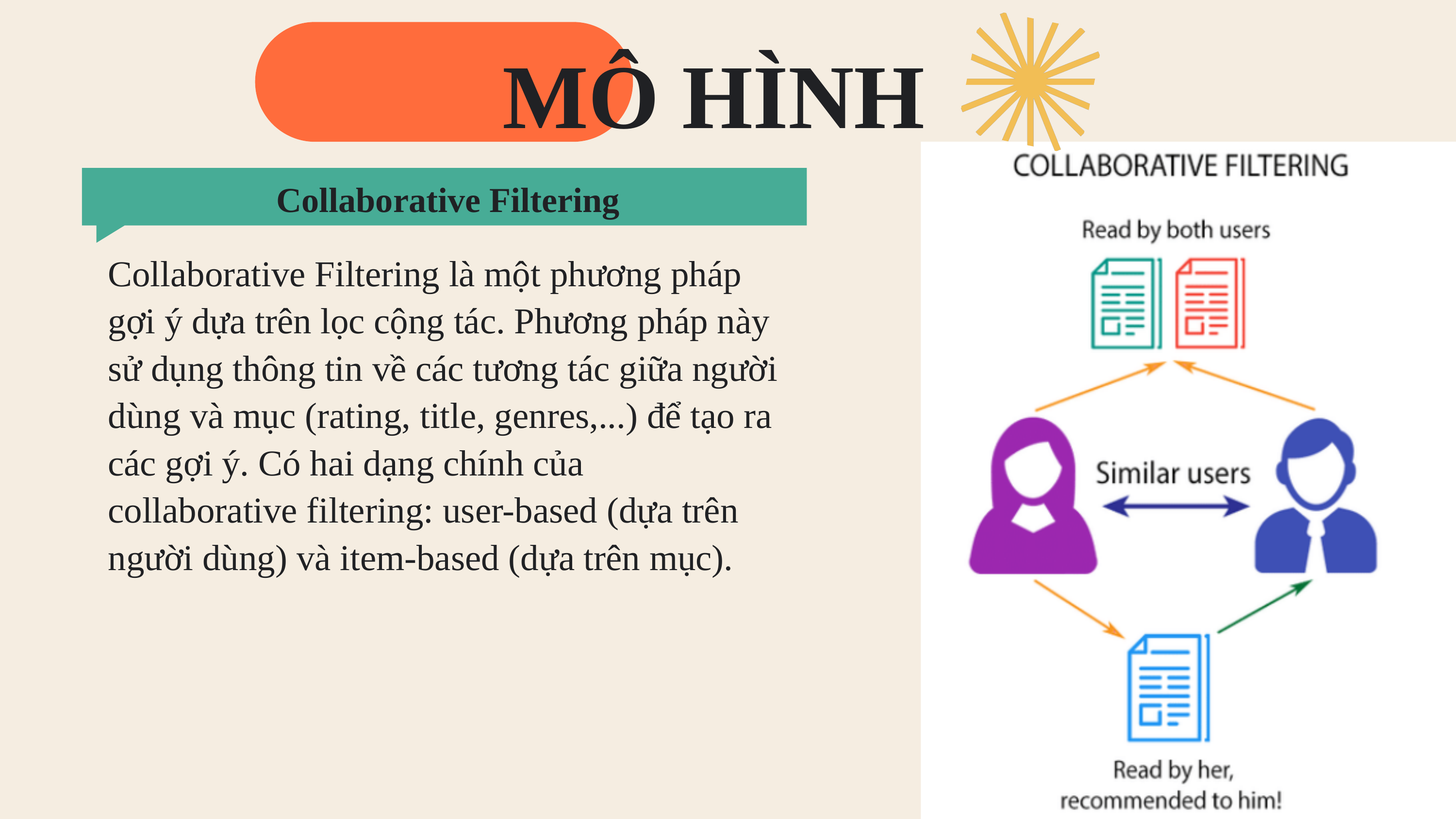

MÔ HÌNH

Collaborative Filtering
Collaborative Filtering là một phương pháp gợi ý dựa trên lọc cộng tác. Phương pháp này sử dụng thông tin về các tương tác giữa người dùng và mục (rating, title, genres,...) để tạo ra các gợi ý. Có hai dạng chính của collaborative filtering: user-based (dựa trên người dùng) và item-based (dựa trên mục).